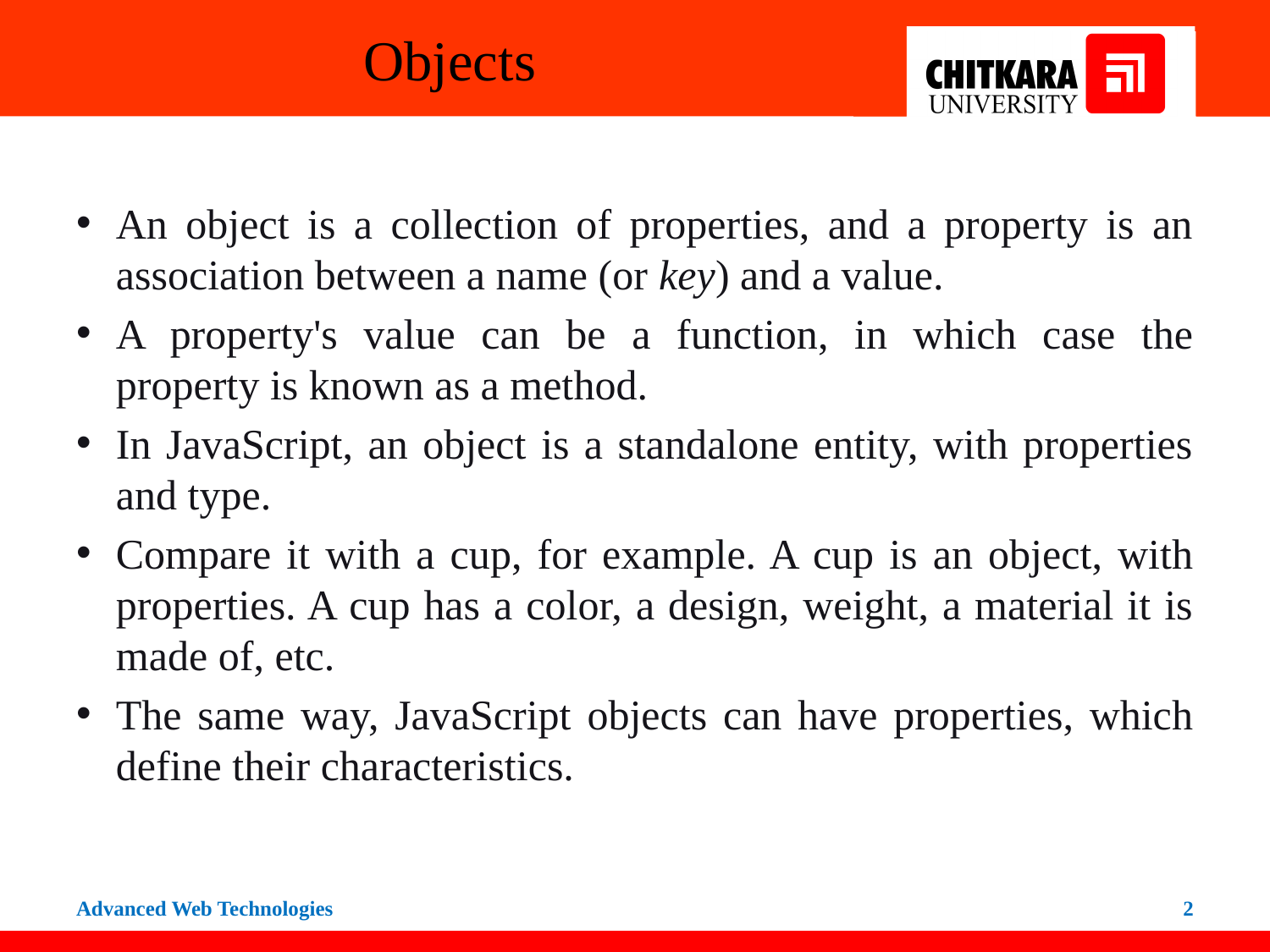

# Objects
An object is a collection of properties, and a property is an association between a name (or key) and a value.
A property's value can be a function, in which case the property is known as a method.
In JavaScript, an object is a standalone entity, with properties and type.
Compare it with a cup, for example. A cup is an object, with properties. A cup has a color, a design, weight, a material it is made of, etc.
The same way, JavaScript objects can have properties, which define their characteristics.
Advanced Web Technologies

2